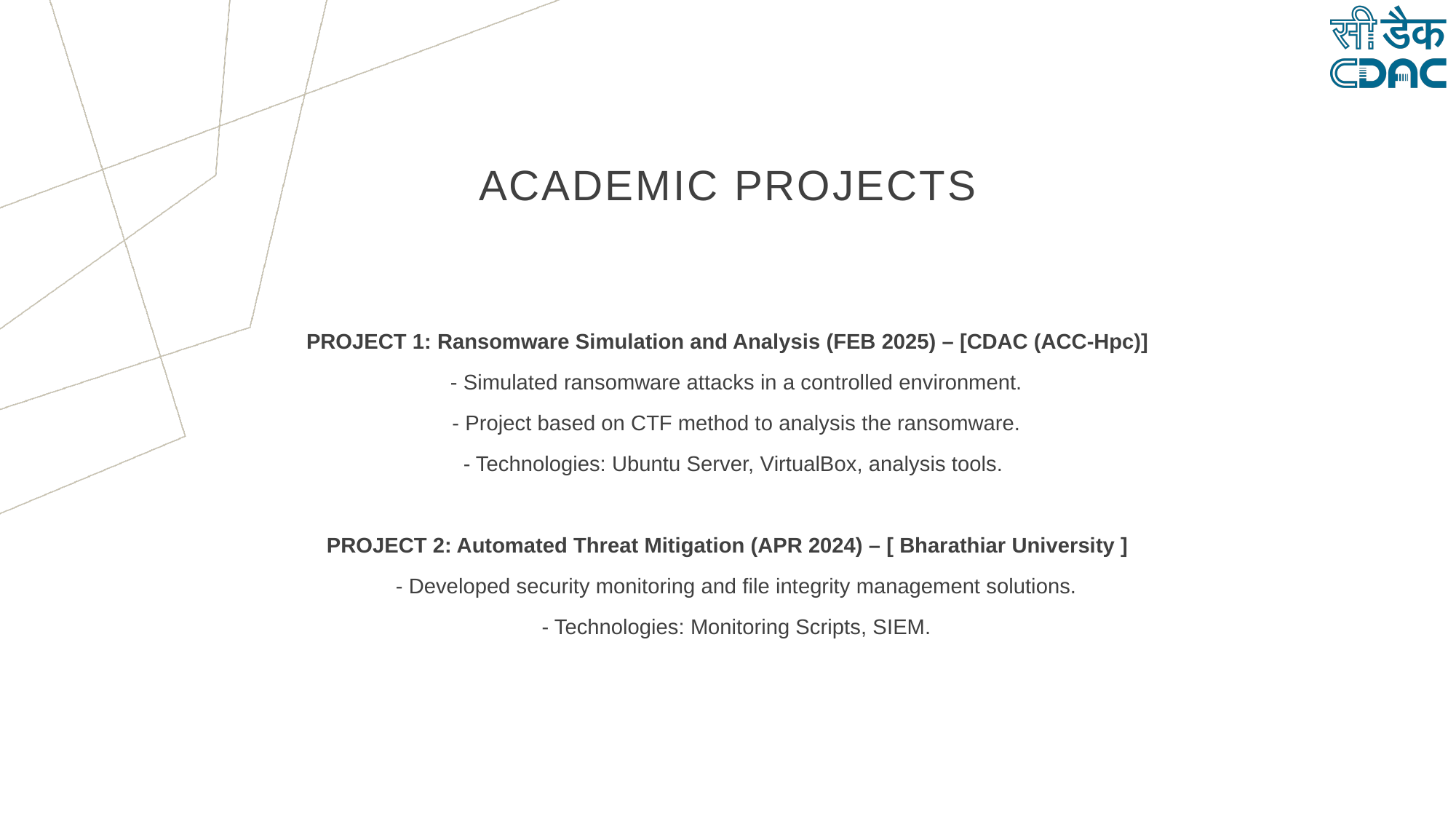

# ACADEMIC PROJECTS
PROJECT 1: Ransomware Simulation and Analysis (FEB 2025) – [CDAC (ACC-Hpc)]
   - Simulated ransomware attacks in a controlled environment.
   - Project based on CTF method to analysis the ransomware.
  - Technologies: Ubuntu Server, VirtualBox, analysis tools.

PROJECT 2: Automated Threat Mitigation (APR 2024) – [ Bharathiar University ]
   - Developed security monitoring and file integrity management solutions.
   - Technologies: Monitoring Scripts, SIEM.